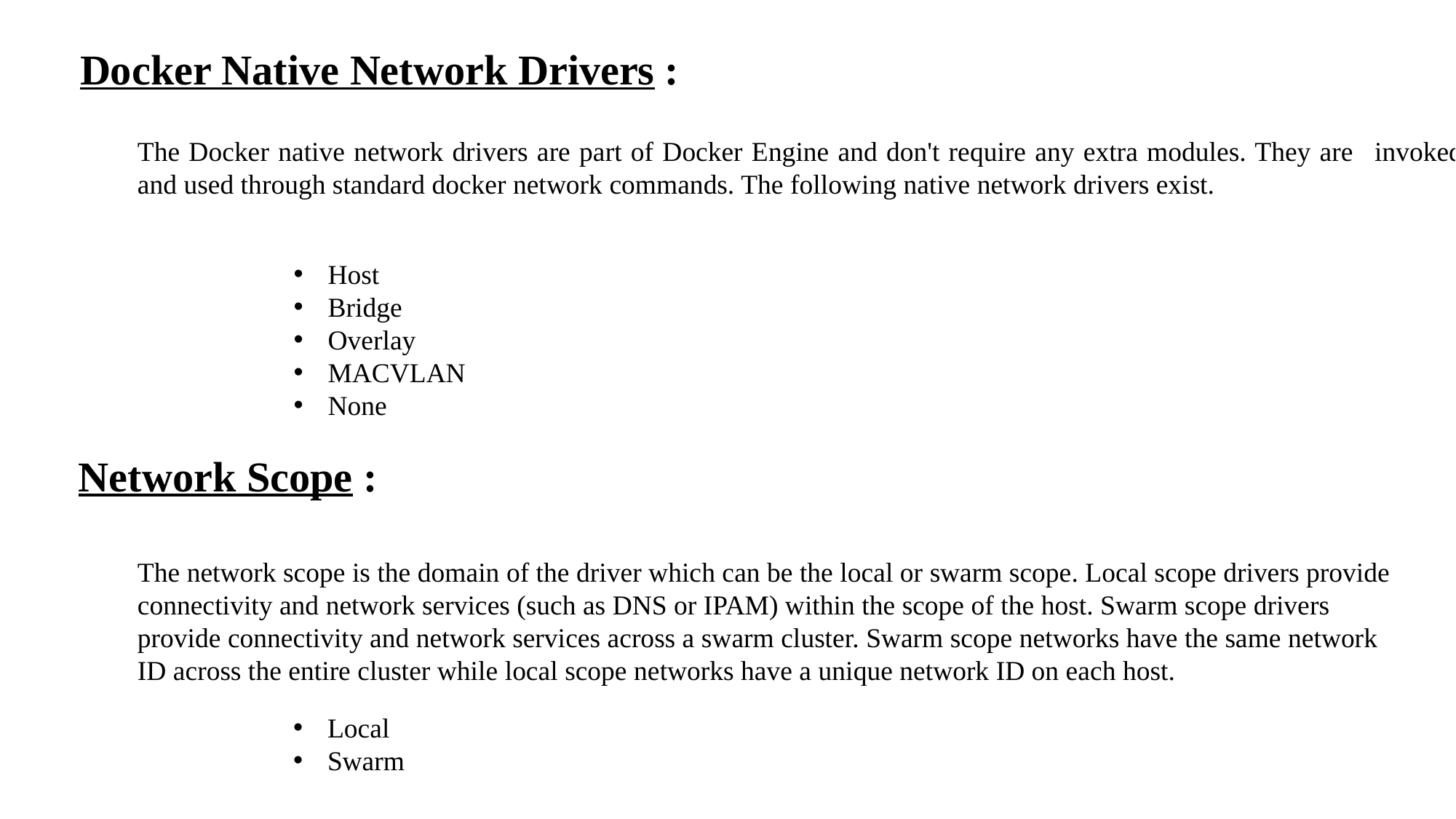

Docker Native Network Drivers :
The Docker native network drivers are part of Docker Engine and don't require any extra modules. They are 	invoked and used through standard docker network commands. The following native network drivers exist.
Host
Bridge
Overlay
MACVLAN
None
Network Scope :
The network scope is the domain of the driver which can be the local or swarm scope. Local scope drivers provide connectivity and network services (such as DNS or IPAM) within the scope of the host. Swarm scope drivers provide connectivity and network services across a swarm cluster. Swarm scope networks have the same network ID across the entire cluster while local scope networks have a unique network ID on each host.
Local
Swarm